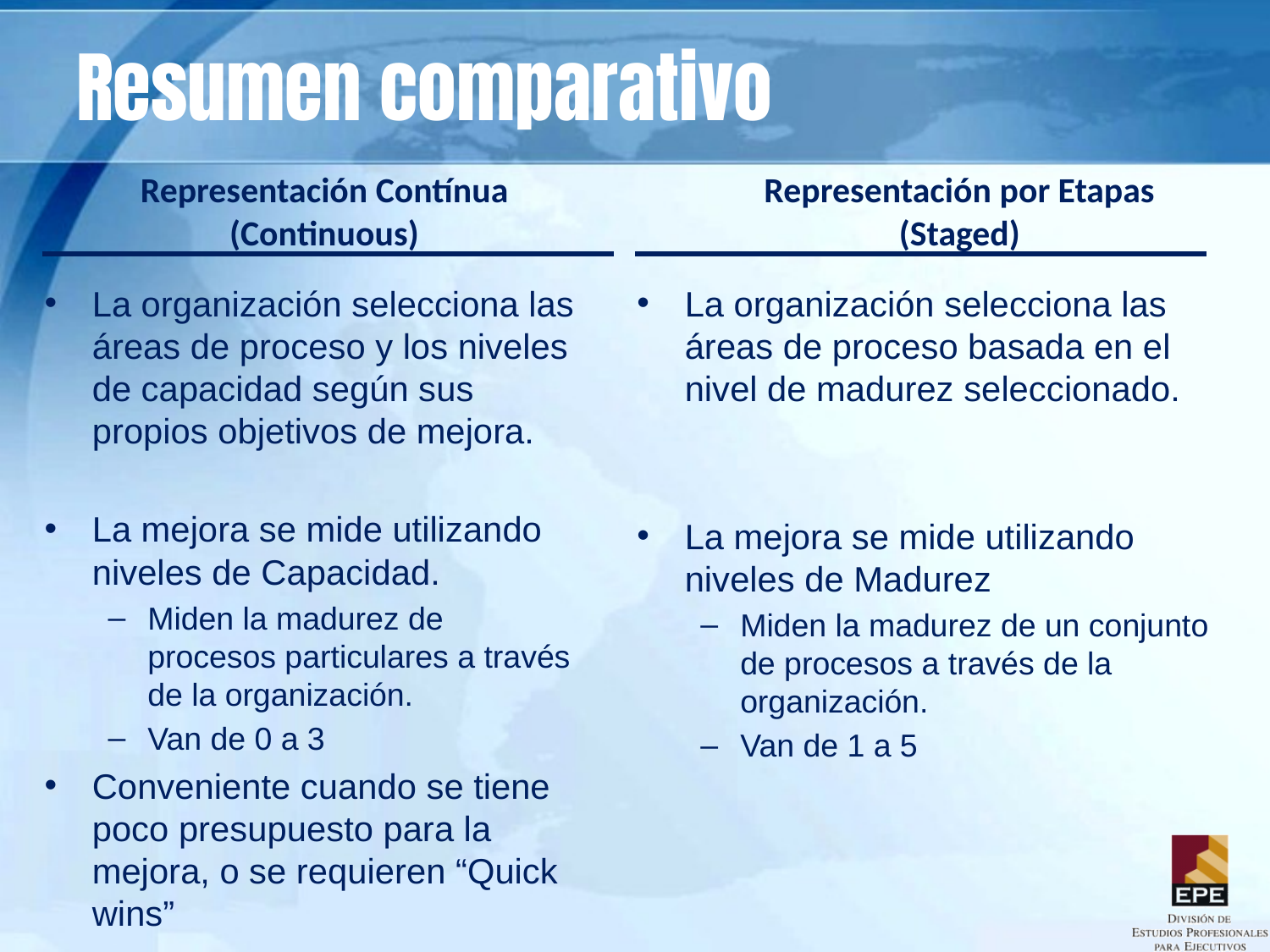

# Resumen comparativo
Representación Contínua
(Continuous)

Representación por Etapas (Staged)

La organización selecciona las áreas de proceso y los niveles de capacidad según sus propios objetivos de mejora.

La mejora se mide utilizando niveles de Capacidad.
Miden la madurez de procesos particulares a través de la organización.
Van de 0 a 3
Conveniente cuando se tiene poco presupuesto para la mejora, o se requieren “Quick wins”

La organización selecciona las áreas de proceso basada en el nivel de madurez seleccionado.

La mejora se mide utilizando niveles de Madurez
Miden la madurez de un conjunto de procesos a través de la organización.
Van de 1 a 5